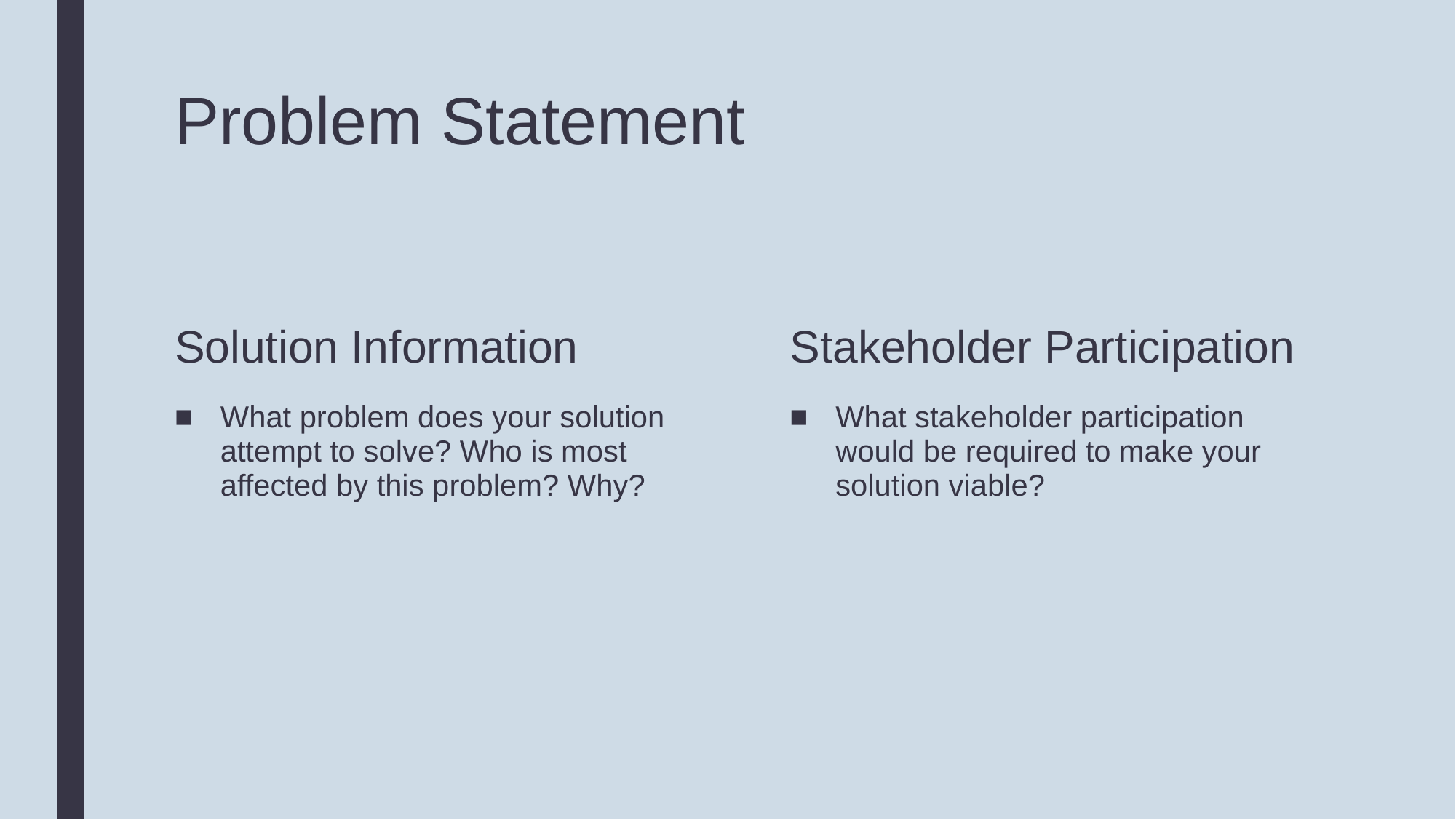

# Problem Statement
Solution Information
Stakeholder Participation
What problem does your solution attempt to solve? Who is most affected by this problem? Why?

What stakeholder participation would be required to make your solution viable?